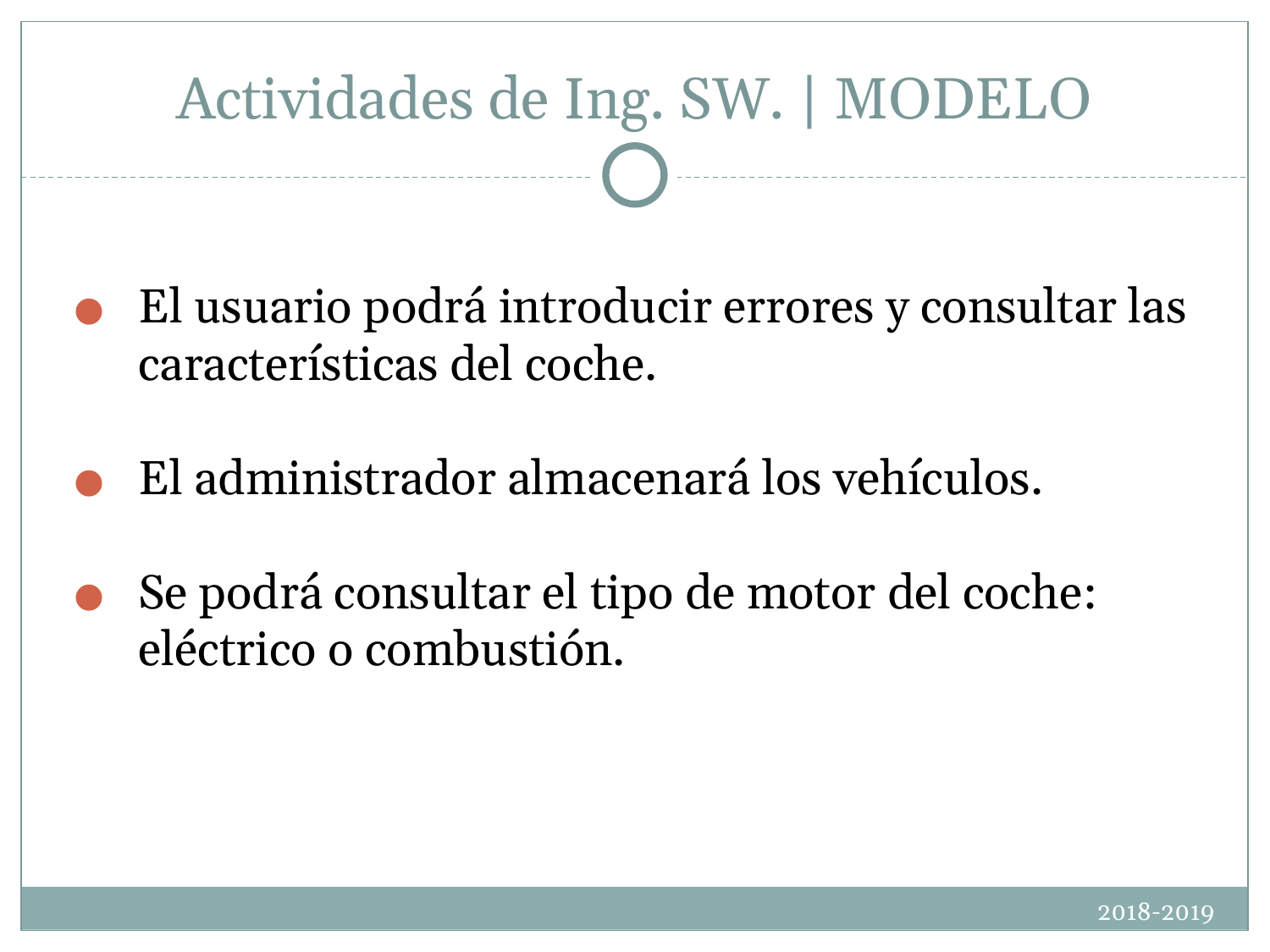

# Actividades de Ing. SW. | MODELO

El usuario podrá introducir errores y consultar las características del coche.

El administrador almacenará los vehículos.

Se podrá consultar el tipo de motor del coche: eléctrico o combustión.

2018-2019